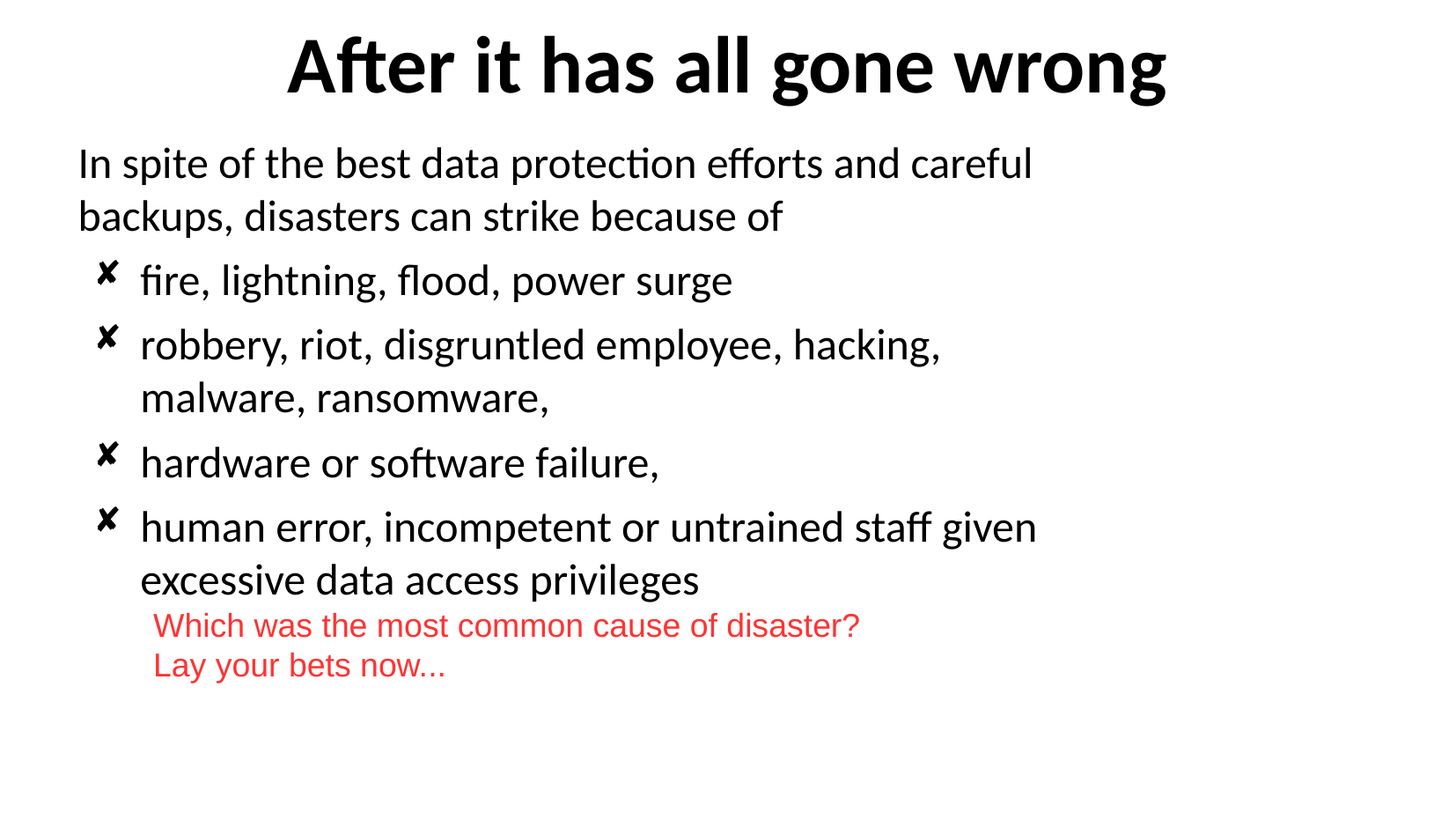

# After it has all gone wrong
In spite of the best data protection efforts and careful backups, disasters can strike because of
fire, lightning, flood, power surge
robbery, riot, disgruntled employee, hacking, malware, ransomware,
hardware or software failure,
human error, incompetent or untrained staff given excessive data access privileges
Which was the most common cause of disaster?
Lay your bets now...